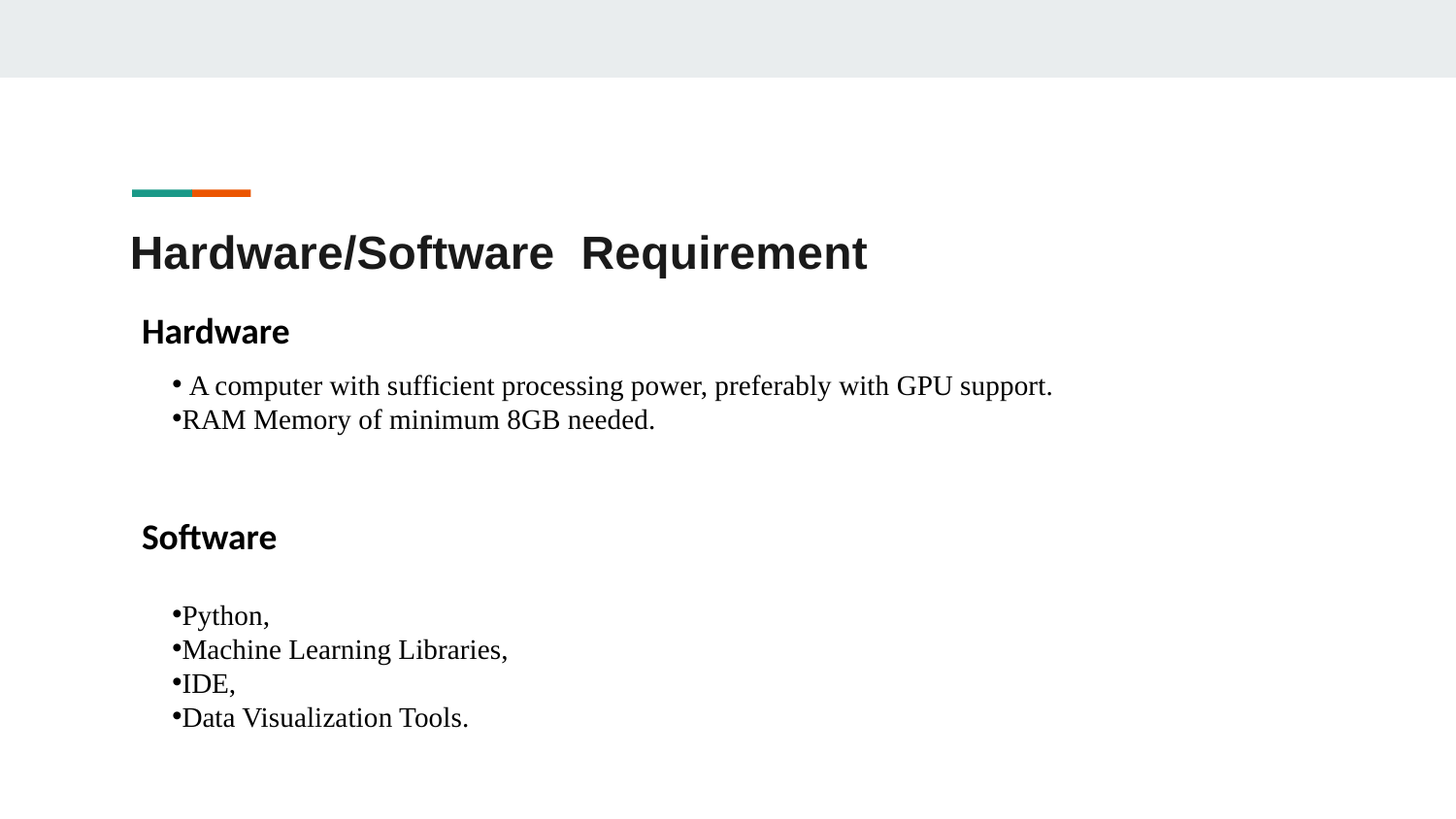

Hardware/Software  Requirement
Hardware
 A computer with sufficient processing power, preferably with GPU support.
RAM Memory of minimum 8GB needed.
Software
Python,
Machine Learning Libraries,
IDE,
Data Visualization Tools.